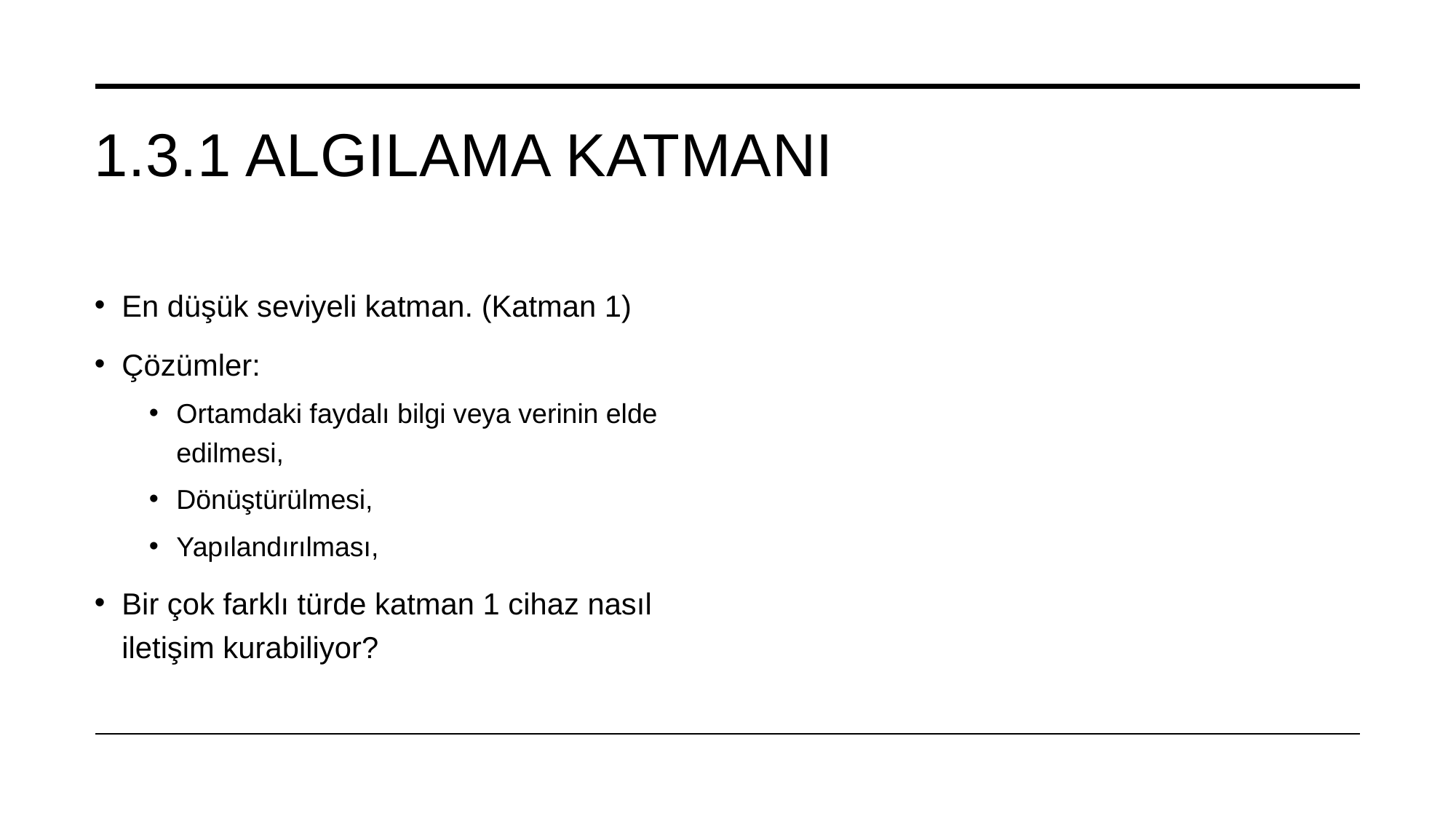

# 1.3.1 Algılama katmanı
En düşük seviyeli katman. (Katman 1)
Çözümler:
Ortamdaki faydalı bilgi veya verinin elde edilmesi,
Dönüştürülmesi,
Yapılandırılması,
Bir çok farklı türde katman 1 cihaz nasıl iletişim kurabiliyor?